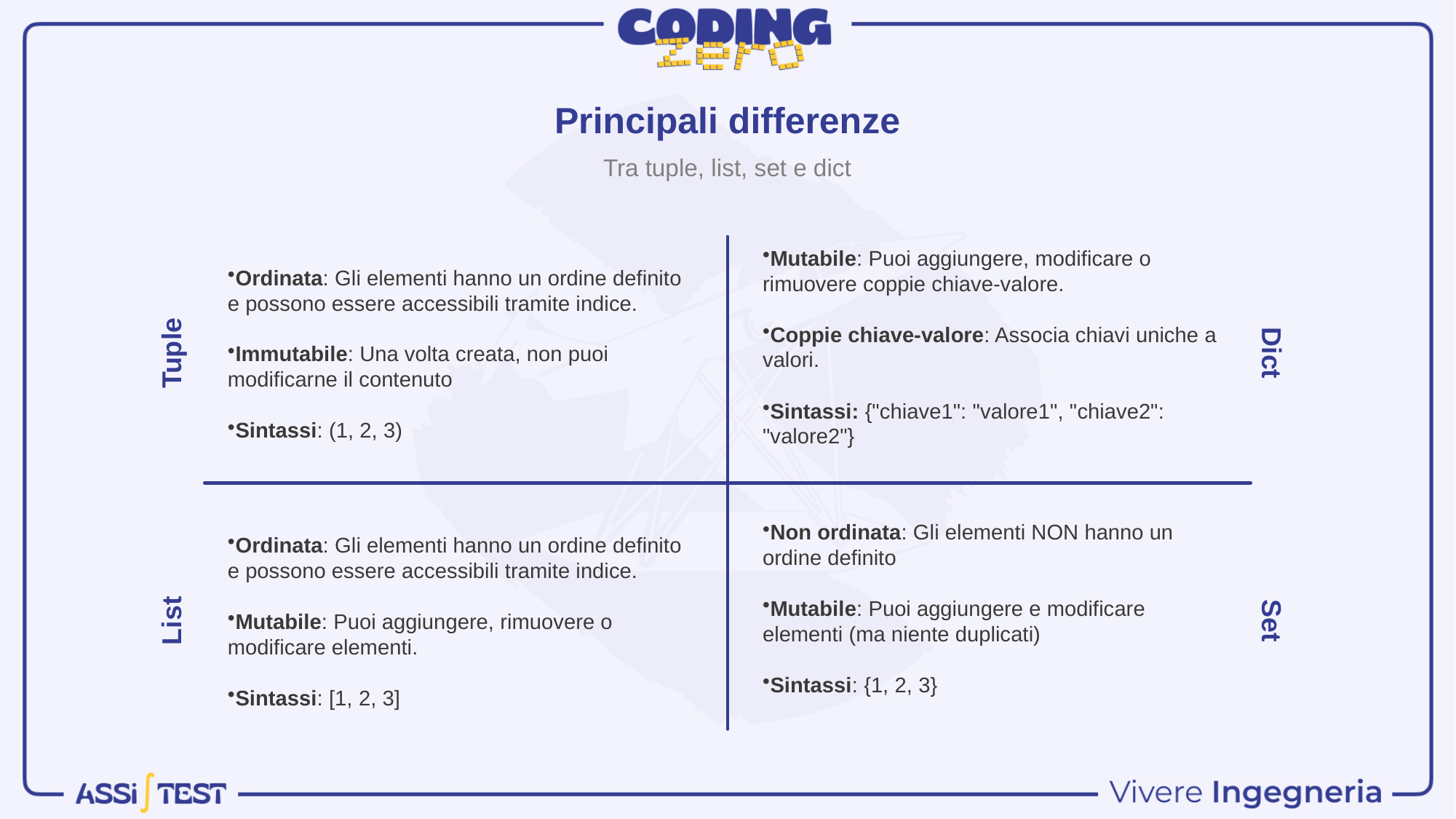

Principali differenze
Tra tuple, list, set e dict
Mutabile: Puoi aggiungere, modificare o rimuovere coppie chiave-valore.

Coppie chiave-valore: Associa chiavi uniche a valori.

Sintassi: {"chiave1": "valore1", "chiave2": "valore2"}
Ordinata: Gli elementi hanno un ordine definito e possono essere accessibili tramite indice.

Immutabile: Una volta creata, non puoi modificarne il contenuto

Sintassi: (1, 2, 3)
Tuple
Dict
Ordinata: Gli elementi hanno un ordine definito e possono essere accessibili tramite indice.

Mutabile: Puoi aggiungere, rimuovere o modificare elementi.

Sintassi: [1, 2, 3]
Non ordinata: Gli elementi NON hanno un ordine definito

Mutabile: Puoi aggiungere e modificare elementi (ma niente duplicati)

Sintassi: {1, 2, 3}
List
Set